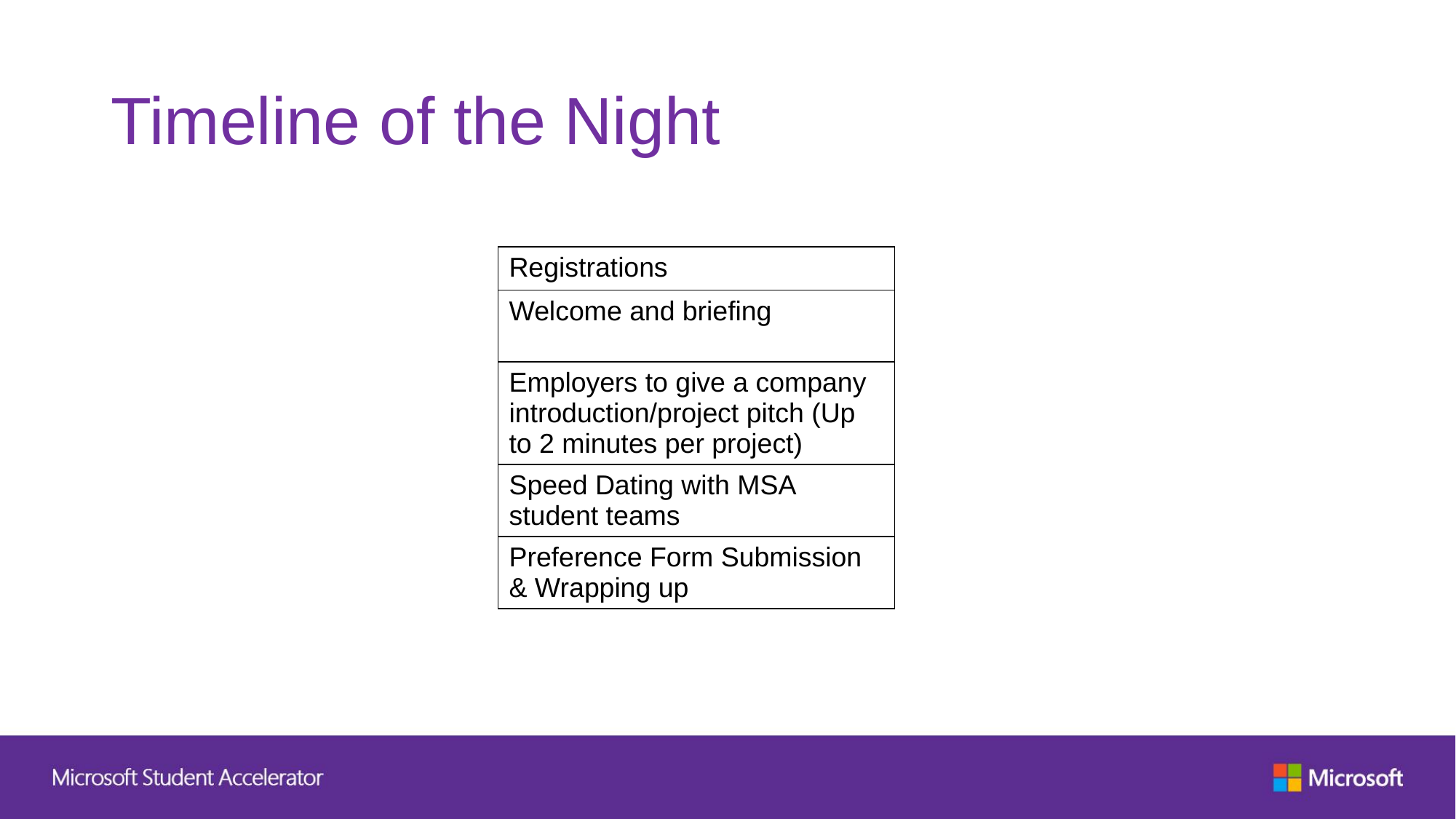

# Timeline of the Night
| Registrations |
| --- |
| Welcome and briefing |
| Employers to give a company introduction/project pitch (Up to 2 minutes per project) |
| Speed Dating with MSA student teams |
| Preference Form Submission & Wrapping up |